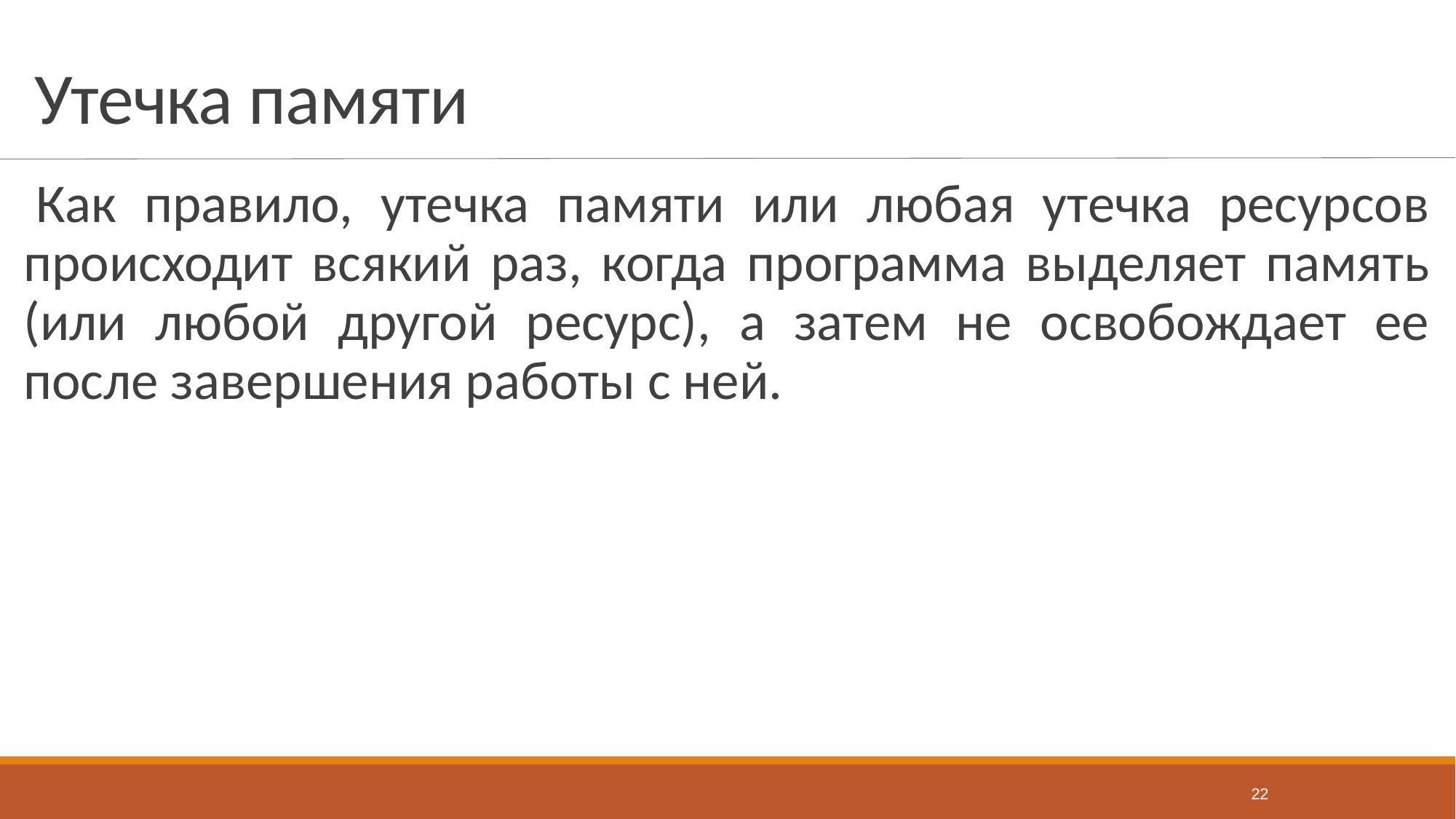

# Утечка памяти
Как правило, утечка памяти или любая утечка ресурсов происходит всякий раз, когда программа выделяет память (или любой другой ресурс), а затем не освобождает ее после завершения работы с ней.
22